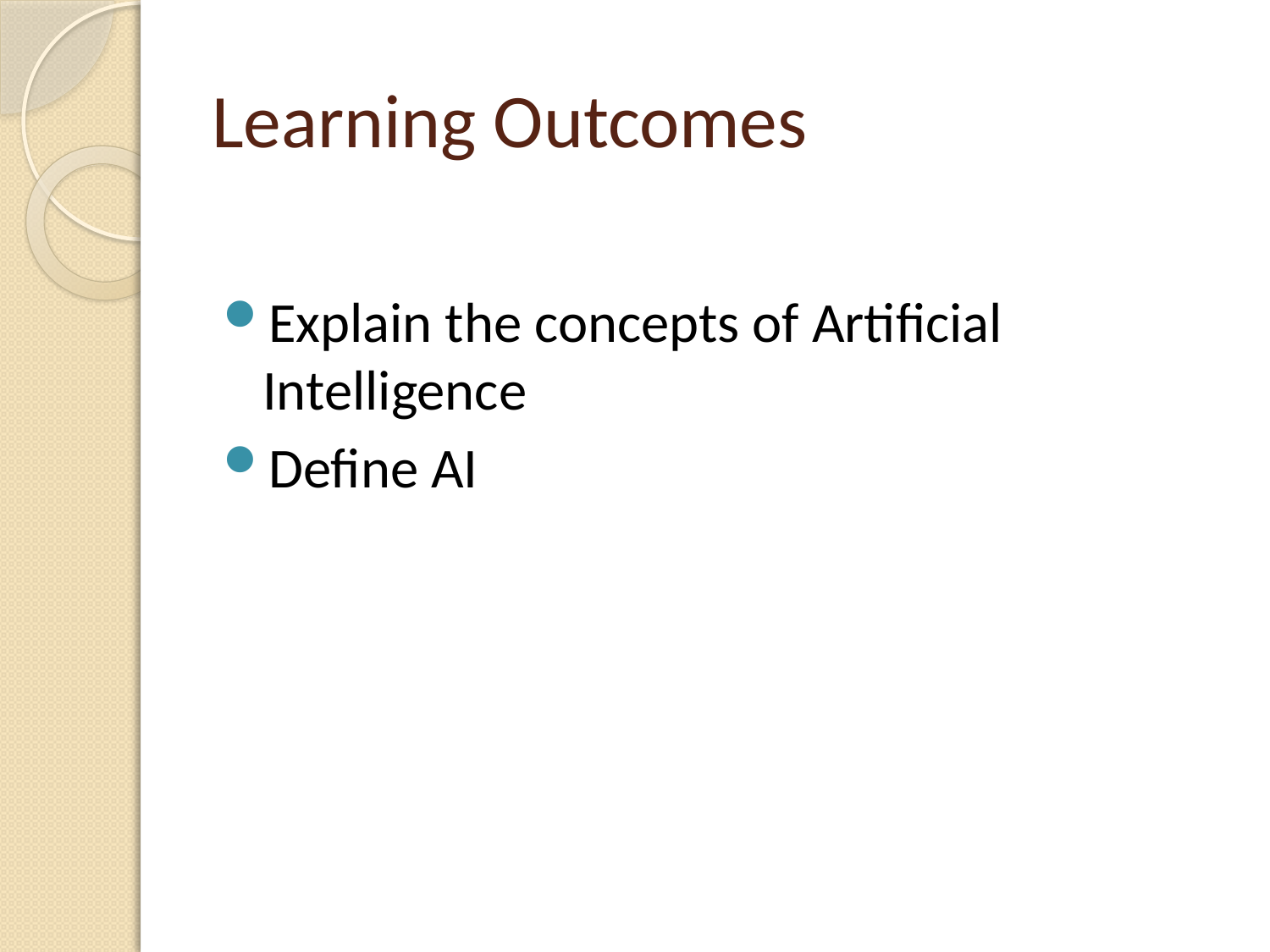

# Learning Outcomes

Explain the concepts of Artificial Intelligence
Define AI